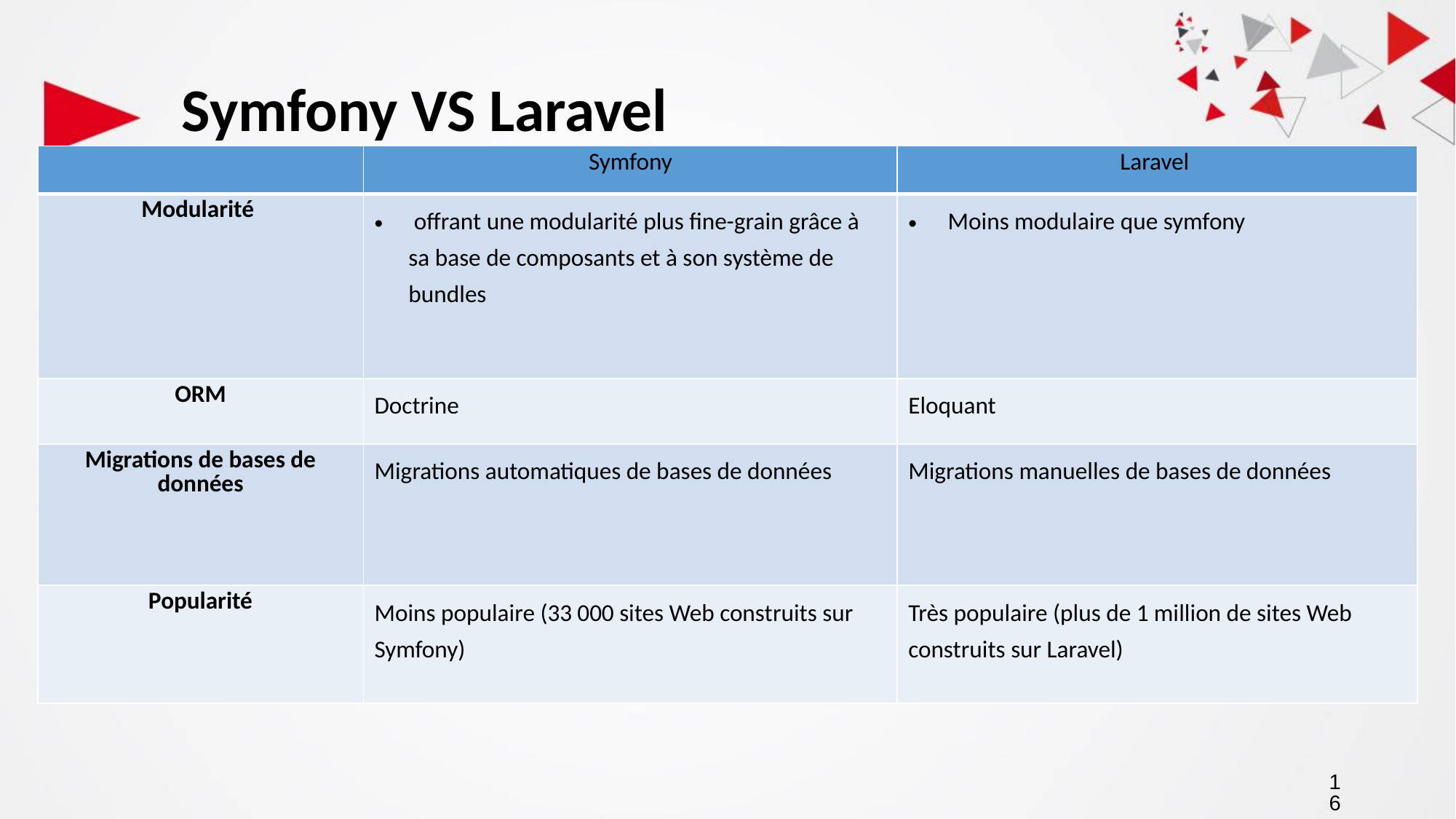

# Symfony VS Laravel
|  | Symfony | Laravel |
| --- | --- | --- |
| Modularité | offrant une modularité plus fine-grain grâce à sa base de composants et à son système de bundles | Moins modulaire que symfony |
| ORM | Doctrine | Eloquant |
| Migrations de bases de données | Migrations automatiques de bases de données | Migrations manuelles de bases de données |
| Popularité | Moins populaire (33 000 sites Web construits sur Symfony) | Très populaire (plus de 1 million de sites Web construits sur Laravel) |
16